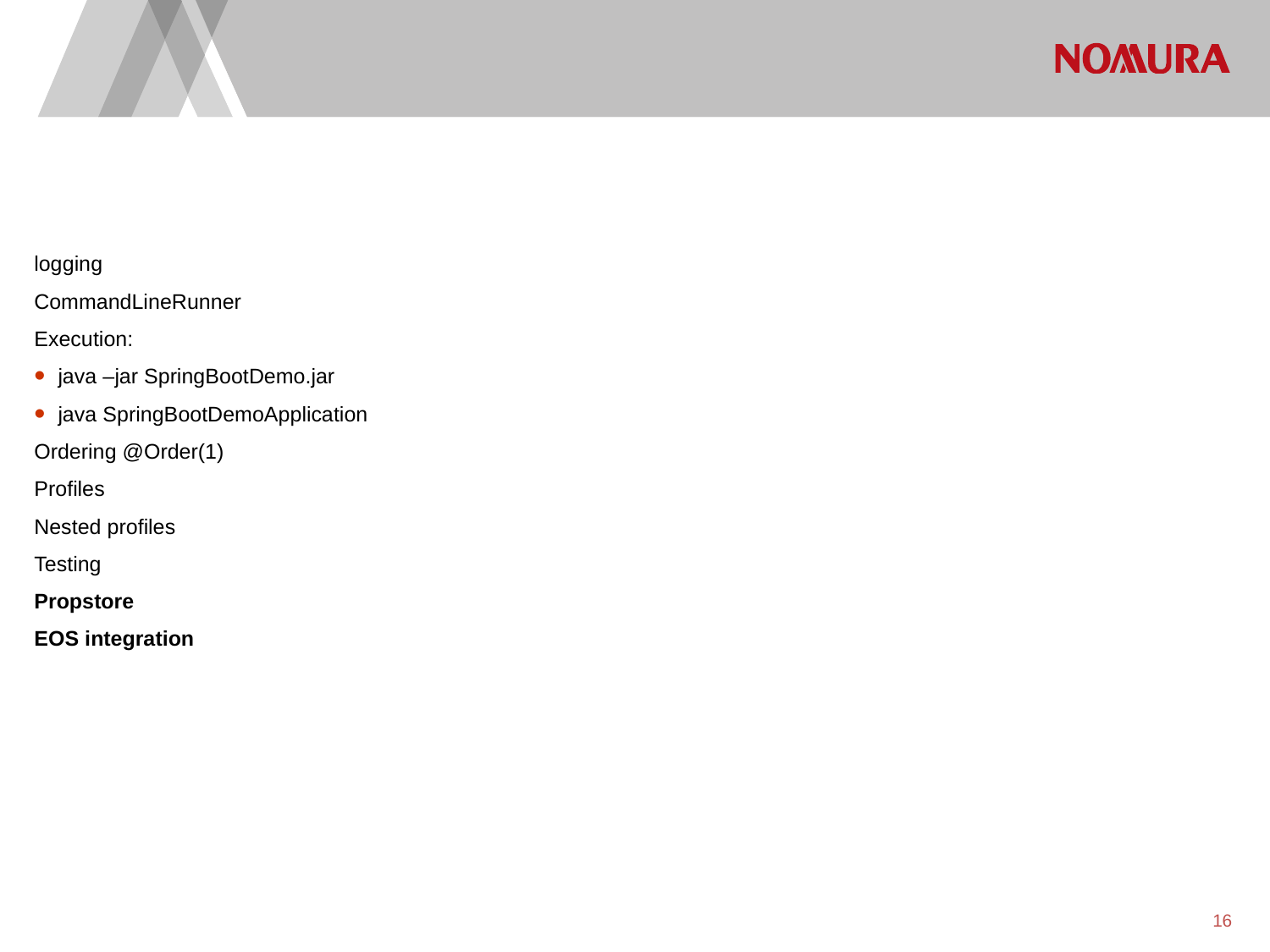

logging
CommandLineRunner
Execution:
java –jar SpringBootDemo.jar
java SpringBootDemoApplication
Ordering @Order(1)
Profiles
Nested profiles
Testing
Propstore
EOS integration
16